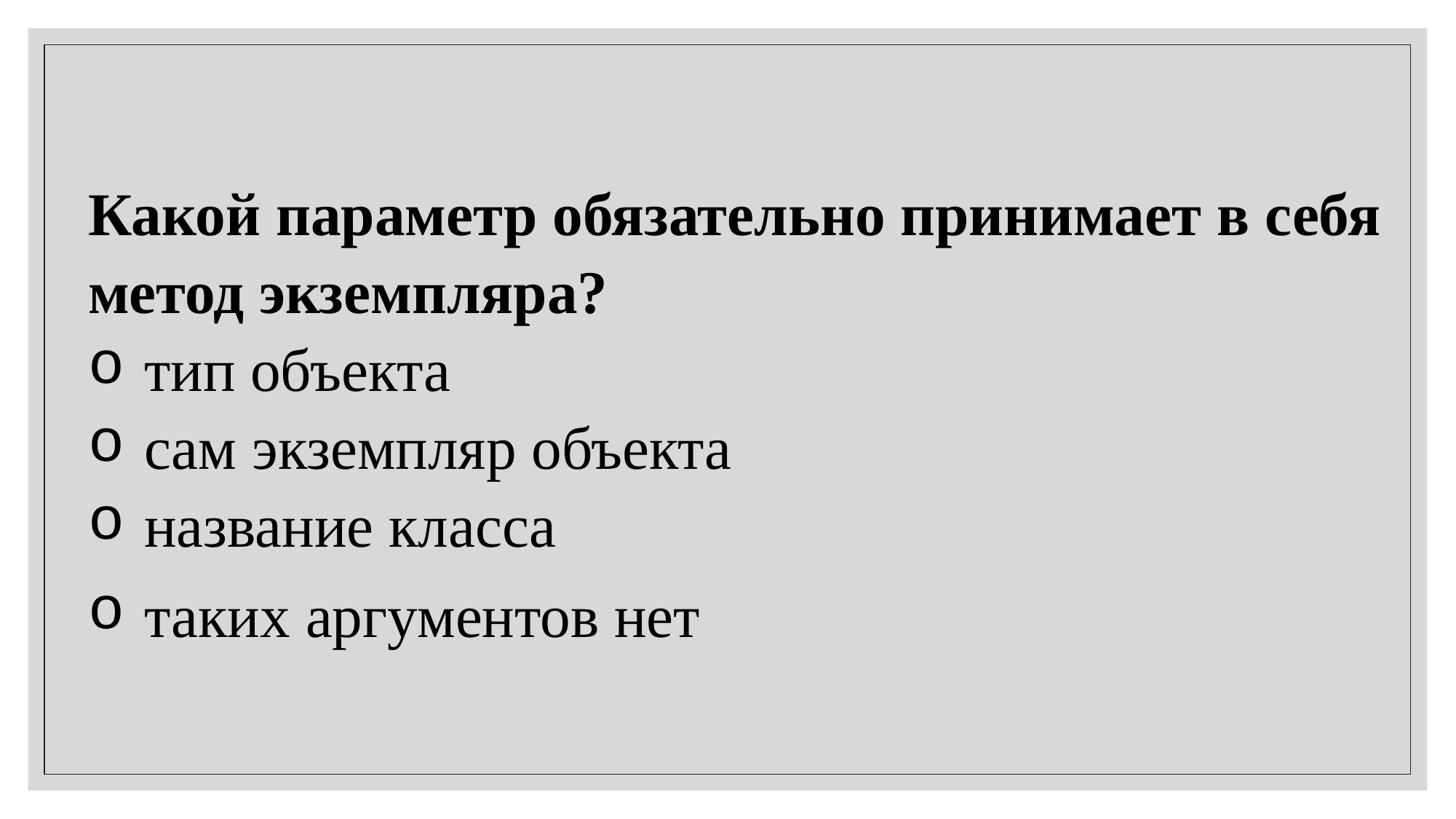

Какой параметр обязательно принимает в себя метод экземпляра?
 тип объекта
 сам экземпляр объекта
 название класса
 таких аргументов нет